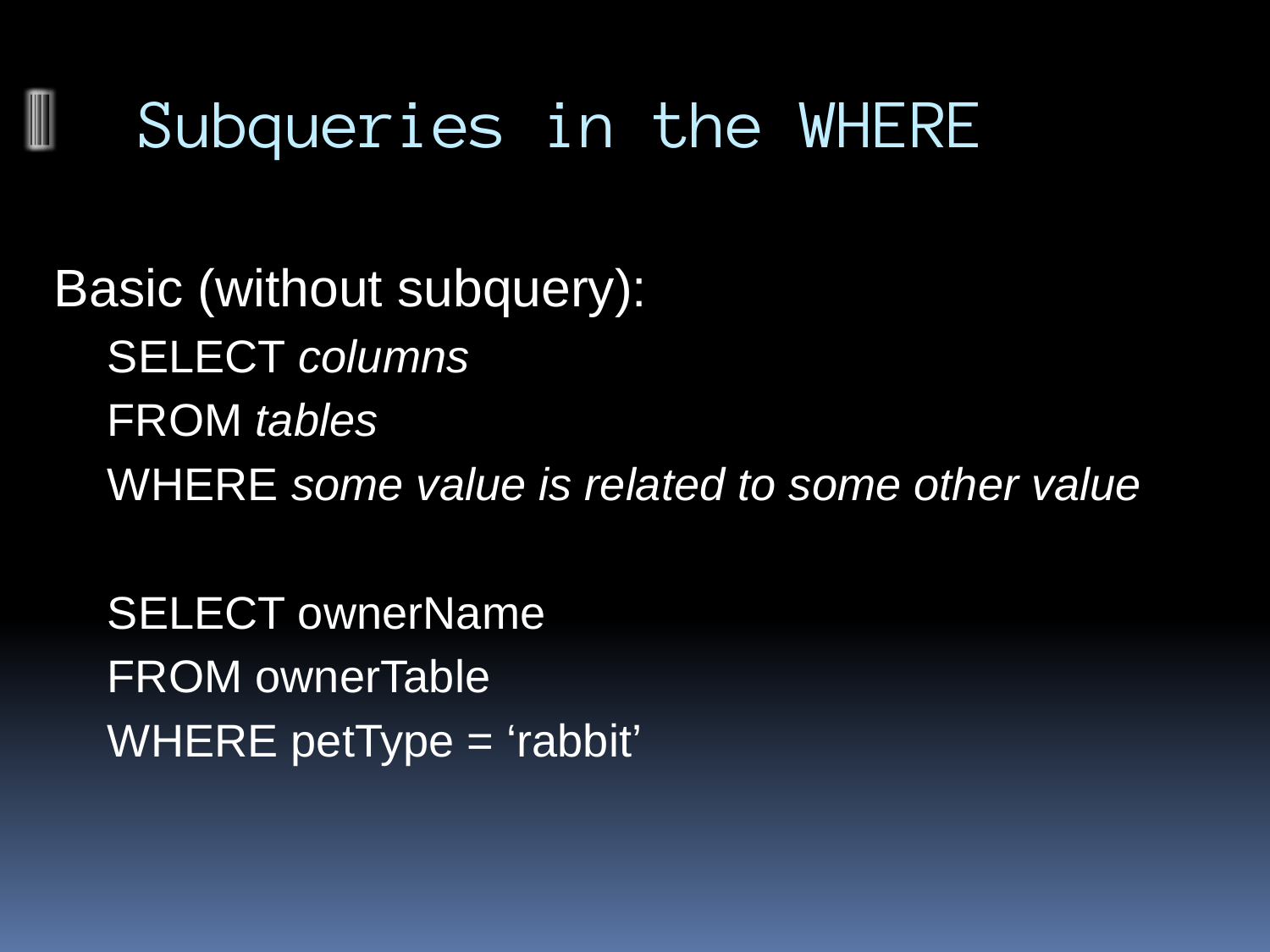

# Subqueries in the WHERE
Basic (without subquery):
SELECT columns
FROM tables
WHERE some value is related to some other value

SELECT ownerName
FROM ownerTable
WHERE petType = ‘rabbit’